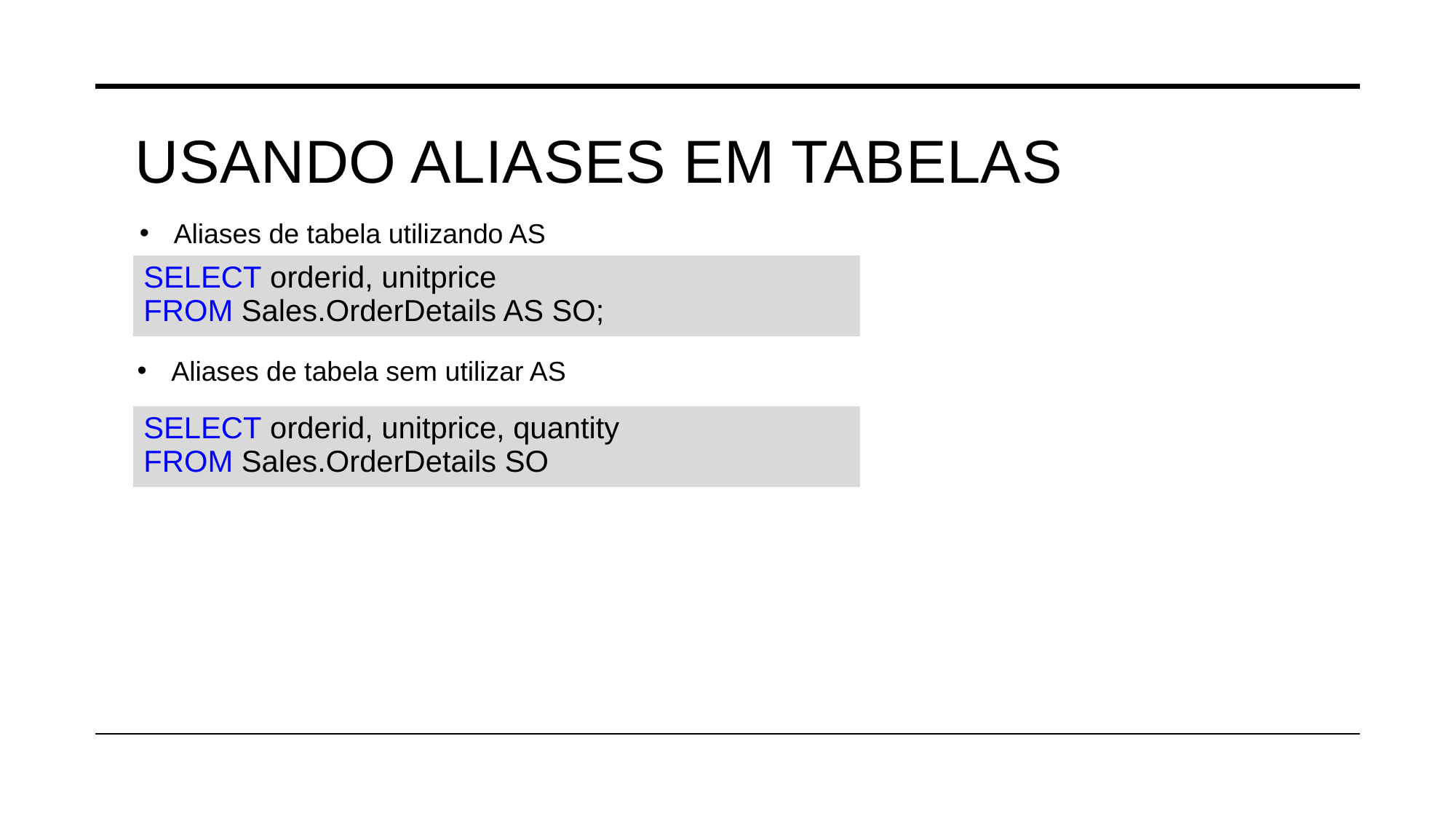

# Usando aliases em tabelas
Aliases de tabela utilizando AS
| SELECT orderid, unitprice FROM Sales.OrderDetails AS SO; |
| --- |
Aliases de tabela sem utilizar AS
| SELECT orderid, unitprice, quantity FROM Sales.OrderDetails SO |
| --- |